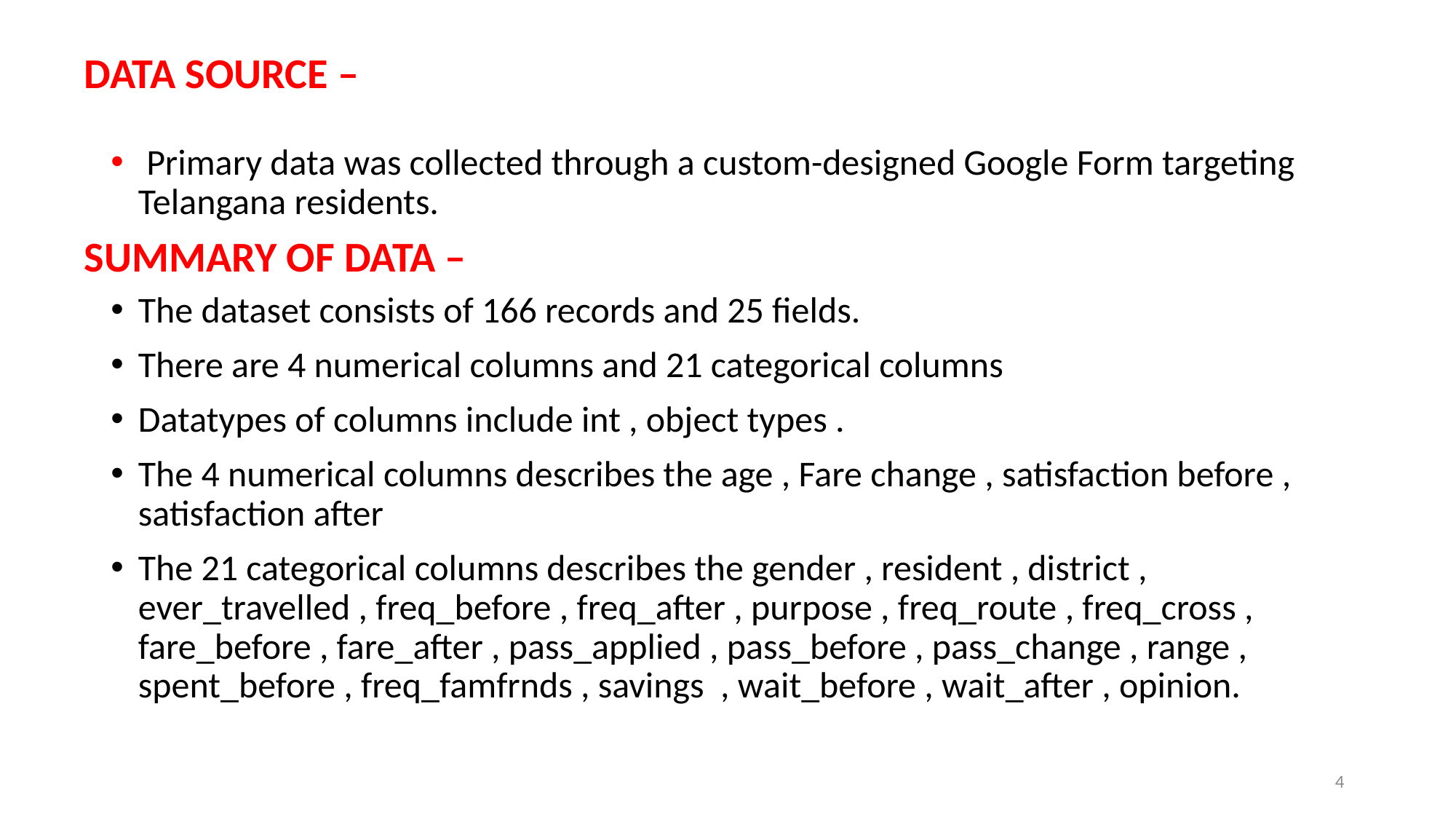

# DATA SOURCE – SUMMARY OF DATA –

 Primary data was collected through a custom-designed Google Form targeting Telangana residents.

The dataset consists of 166 records and 25 fields.
There are 4 numerical columns and 21 categorical columns
Datatypes of columns include int , object types .
The 4 numerical columns describes the age , Fare change , satisfaction before , satisfaction after
The 21 categorical columns describes the gender , resident , district , ever_travelled , freq_before , freq_after , purpose , freq_route , freq_cross , fare_before , fare_after , pass_applied , pass_before , pass_change , range , spent_before , freq_famfrnds , savings  , wait_before , wait_after , opinion.

4